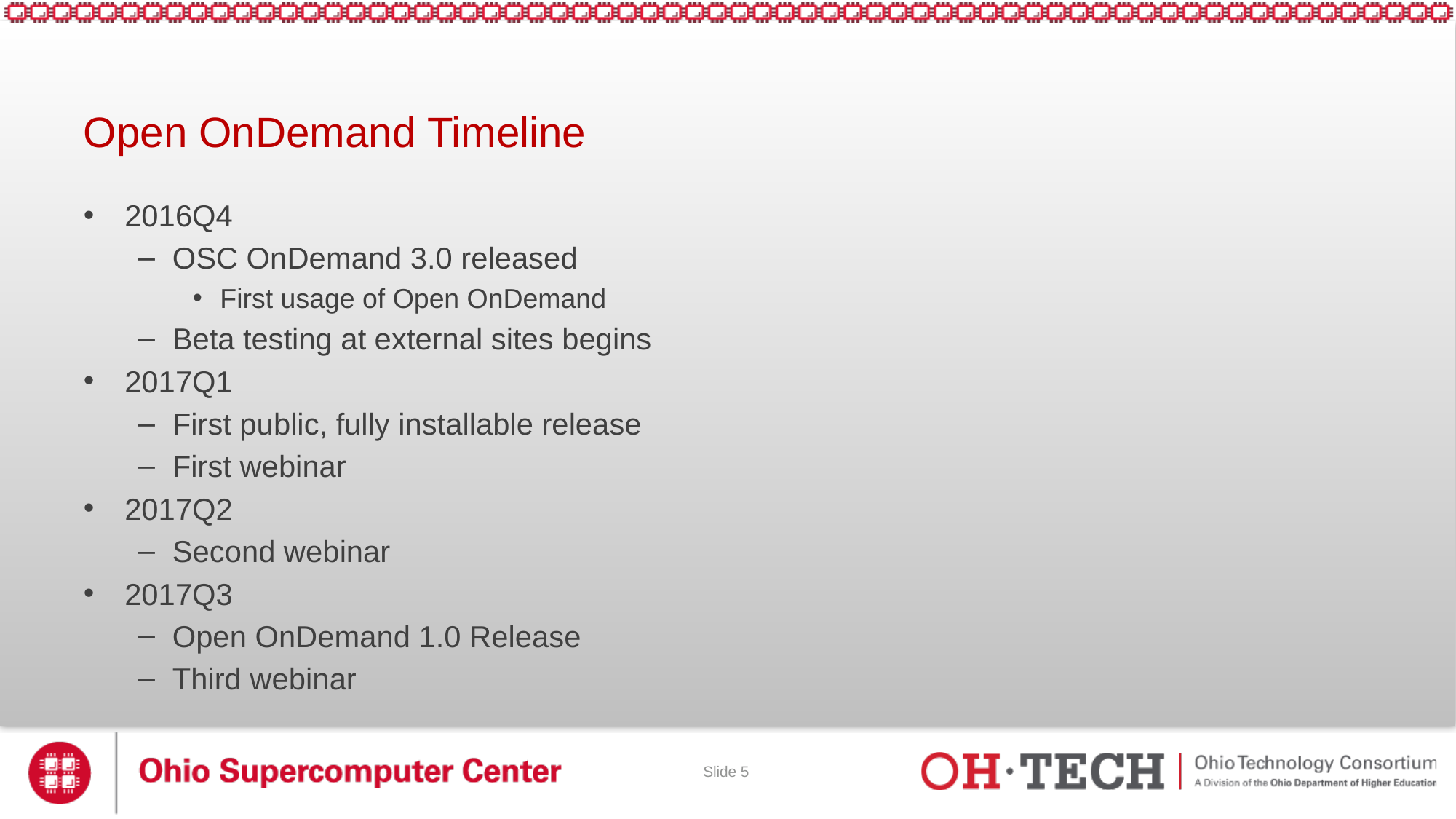

# Open OnDemand Timeline
2016Q4
OSC OnDemand 3.0 released
First usage of Open OnDemand
Beta testing at external sites begins
2017Q1
First public, fully installable release
First webinar
2017Q2
Second webinar
2017Q3
Open OnDemand 1.0 Release
Third webinar